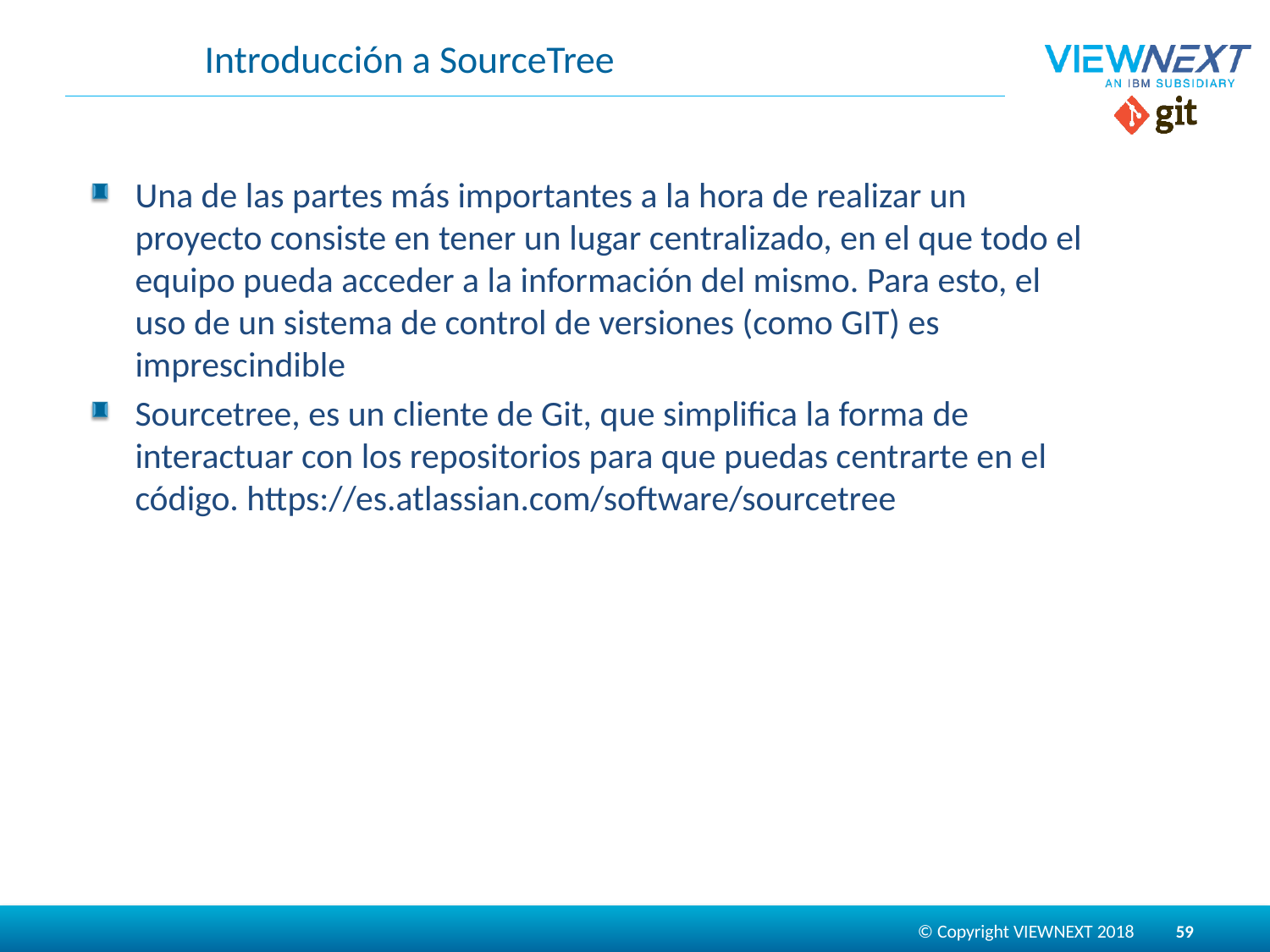

# Introducción a SourceTree
Una de las partes más importantes a la hora de realizar un proyecto consiste en tener un lugar centralizado, en el que todo el equipo pueda acceder a la información del mismo. Para esto, el uso de un sistema de control de versiones (como GIT) es imprescindible
Sourcetree, es un cliente de Git, que simplifica la forma de interactuar con los repositorios para que puedas centrarte en el código. https://es.atlassian.com/software/sourcetree
59